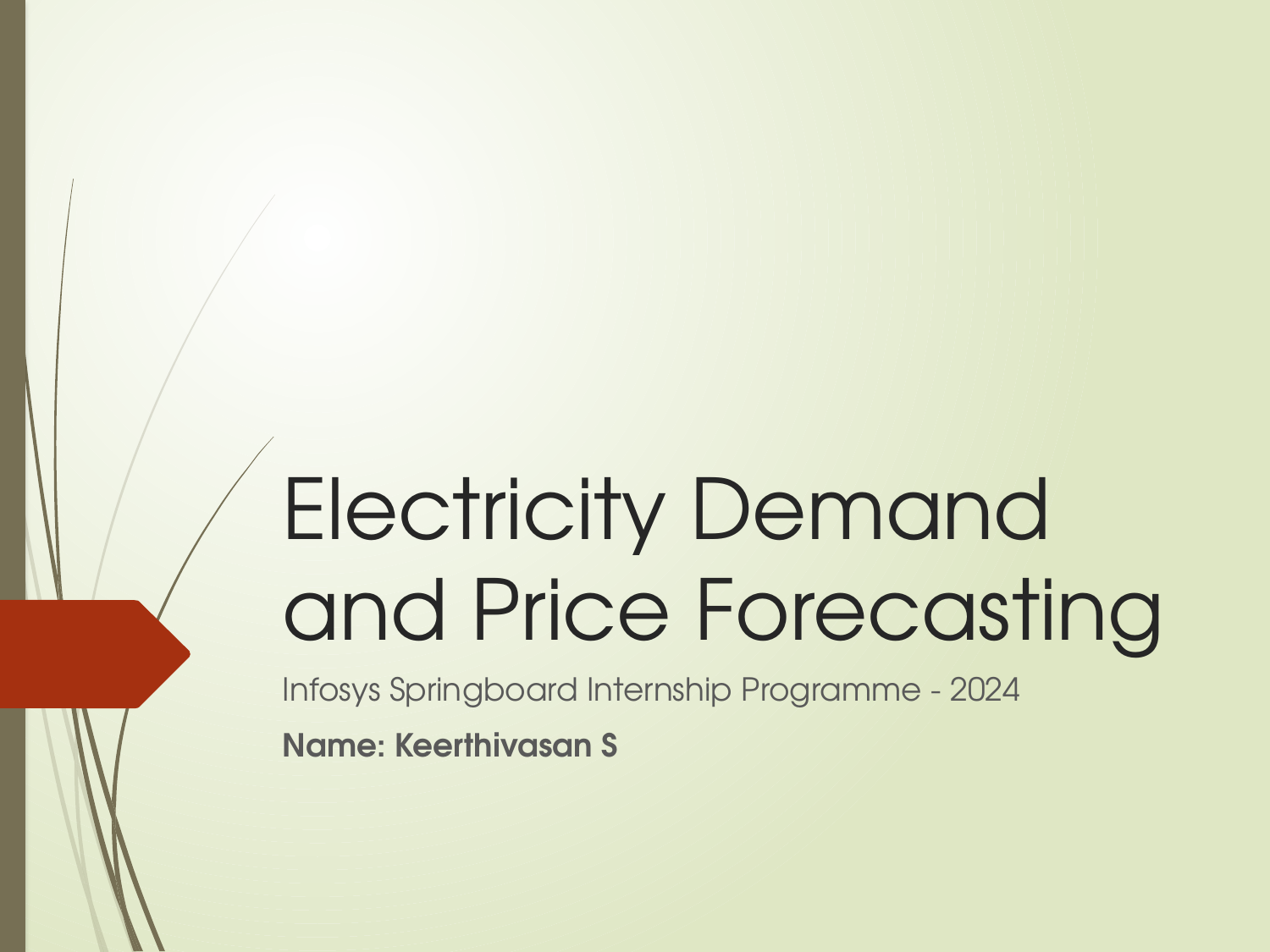

# Electricity Demand and Price Forecasting
Infosys Springboard Internship Programme - 2024
Name: Keerthivasan S